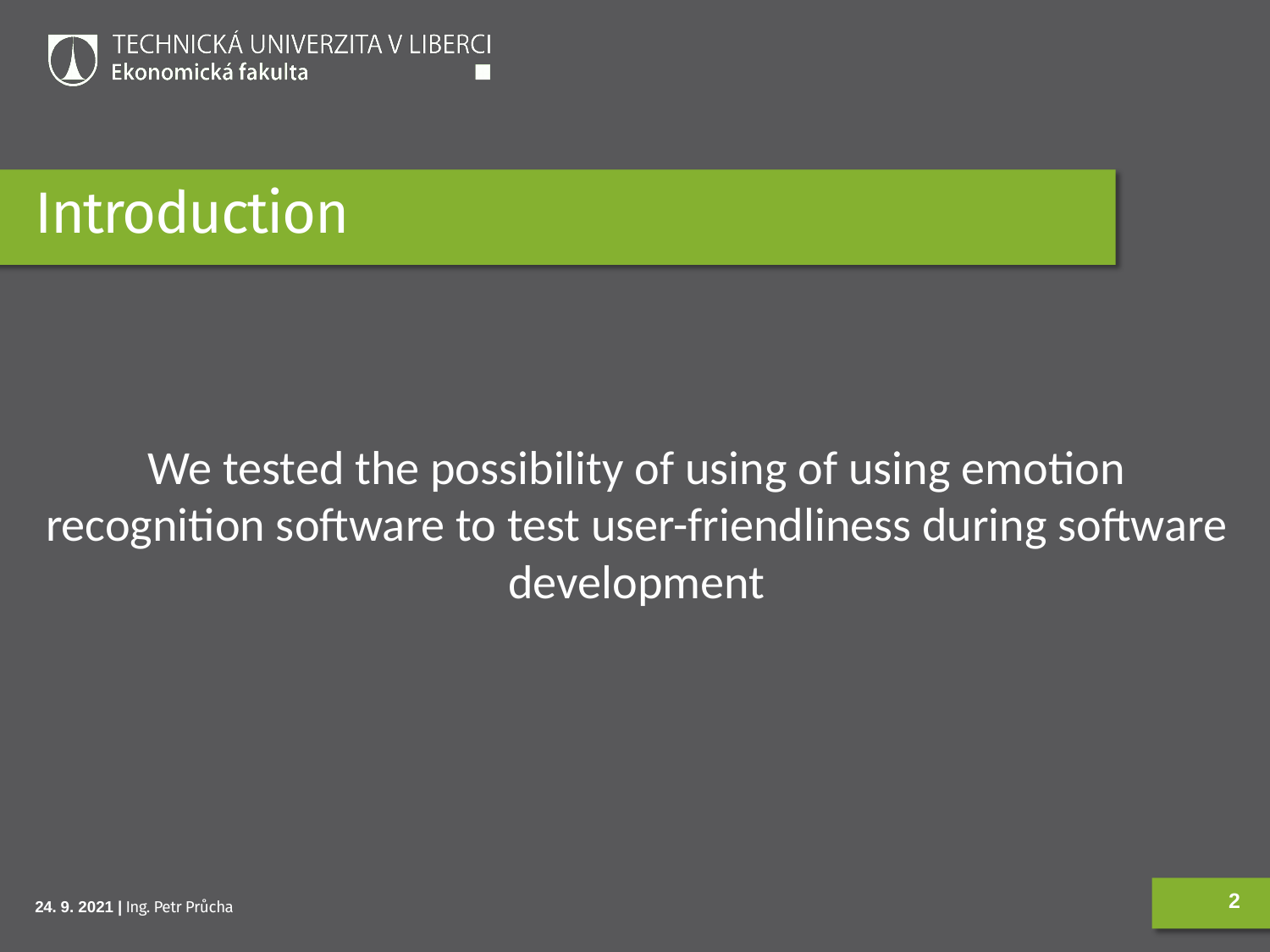

# Introduction

We tested the possibility of using of using emotion recognition software to test user-friendliness during software development
2
24. 9. 2021 | Ing. Petr Průcha